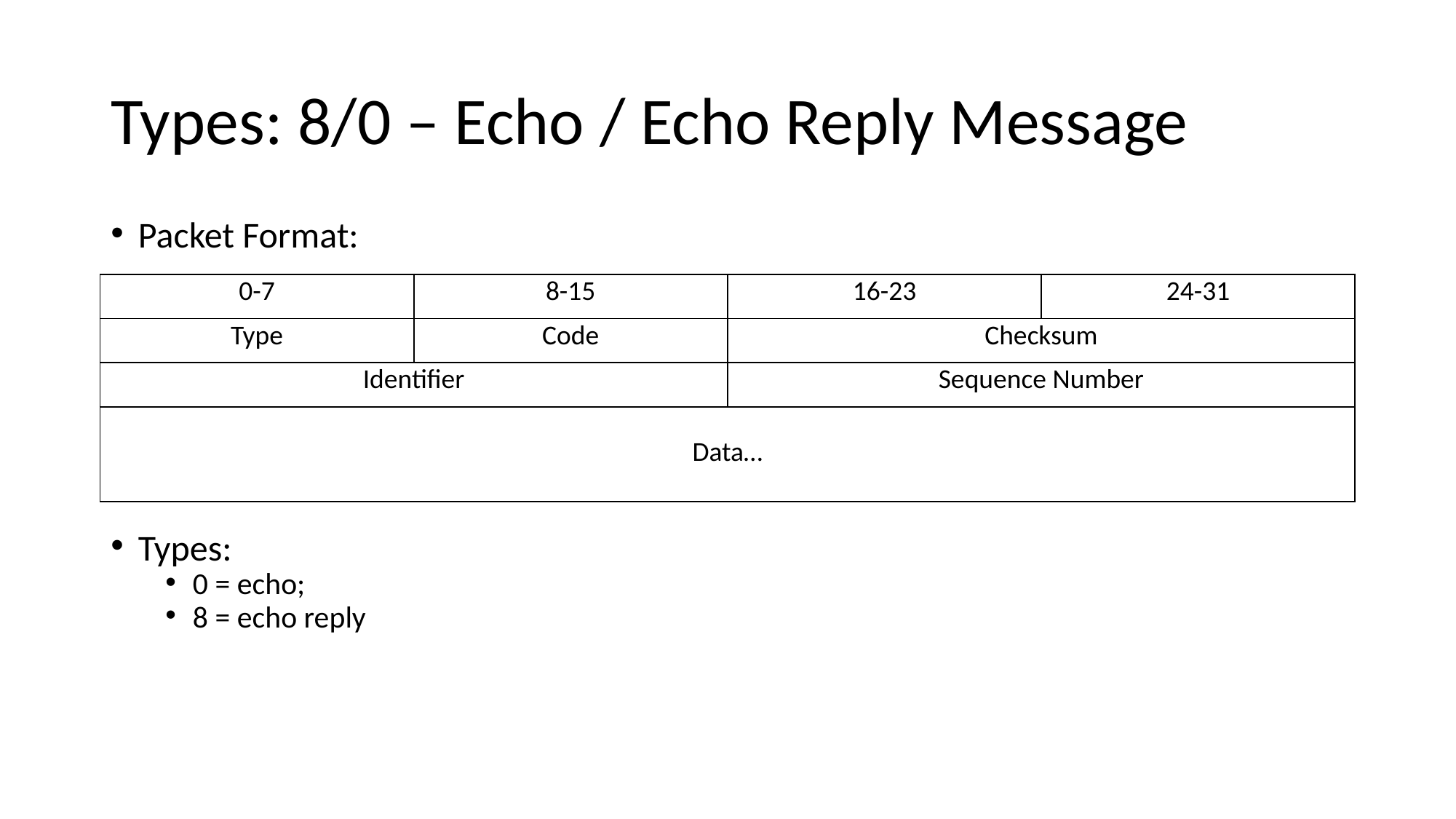

# Types: 8/0 – Echo / Echo Reply Message
Packet Format:

Types:
0 = echo;
8 = echo reply

| 0-7 | 8-15 | 16-23 | 24-31 |
| --- | --- | --- | --- |
| Type | Code | Checksum |  |
| Identifier |  | Sequence Number |  |
| Data… |  |  |  |